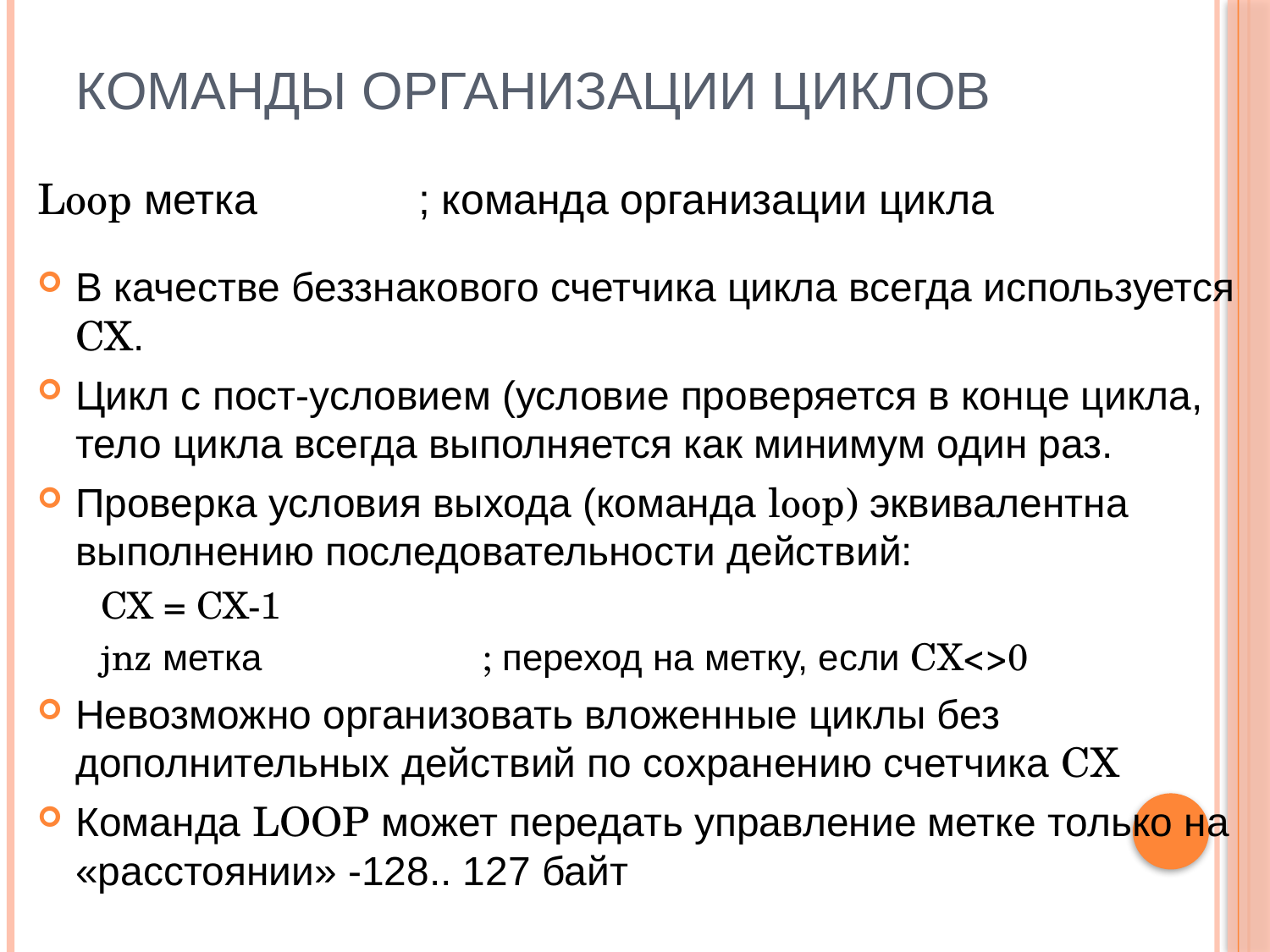

# Команды организации циклов
Loop метка		; команда организации цикла

В качестве беззнакового счетчика цикла всегда используется CX.
Цикл с пост-условием (условие проверяется в конце цикла, тело цикла всегда выполняется как минимум один раз.
Проверка условия выхода (команда loop) эквивалентна выполнению последовательности действий:
CX = CX-1
jnz метка		; переход на метку, если CX<>0
Невозможно организовать вложенные циклы без дополнительных действий по сохранению счетчика CX
Команда LOOP может передать управление метке только на «расстоянии» -128.. 127 байт